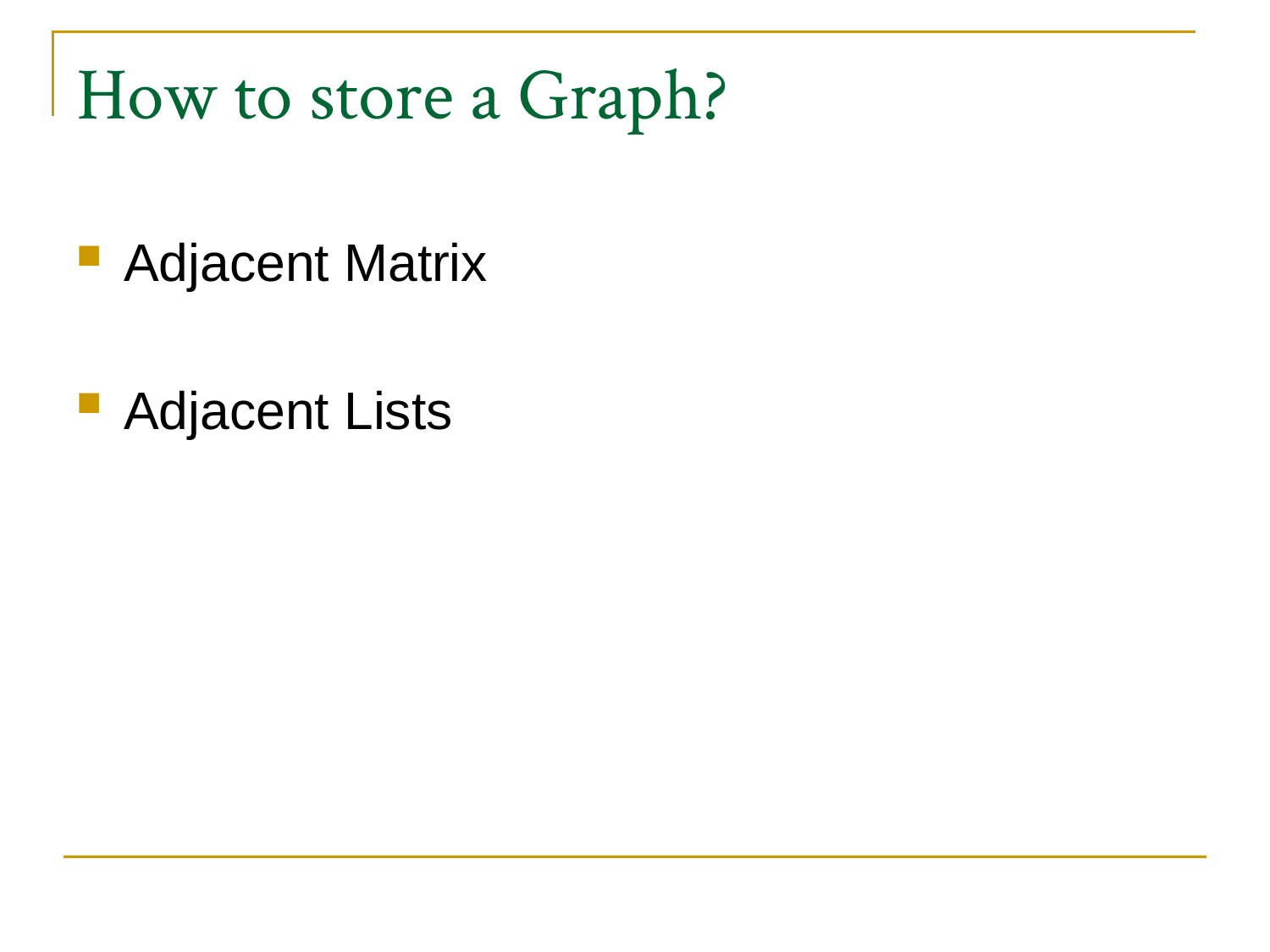

# How to store a Graph?
Adjacent Matrix

Adjacent Lists